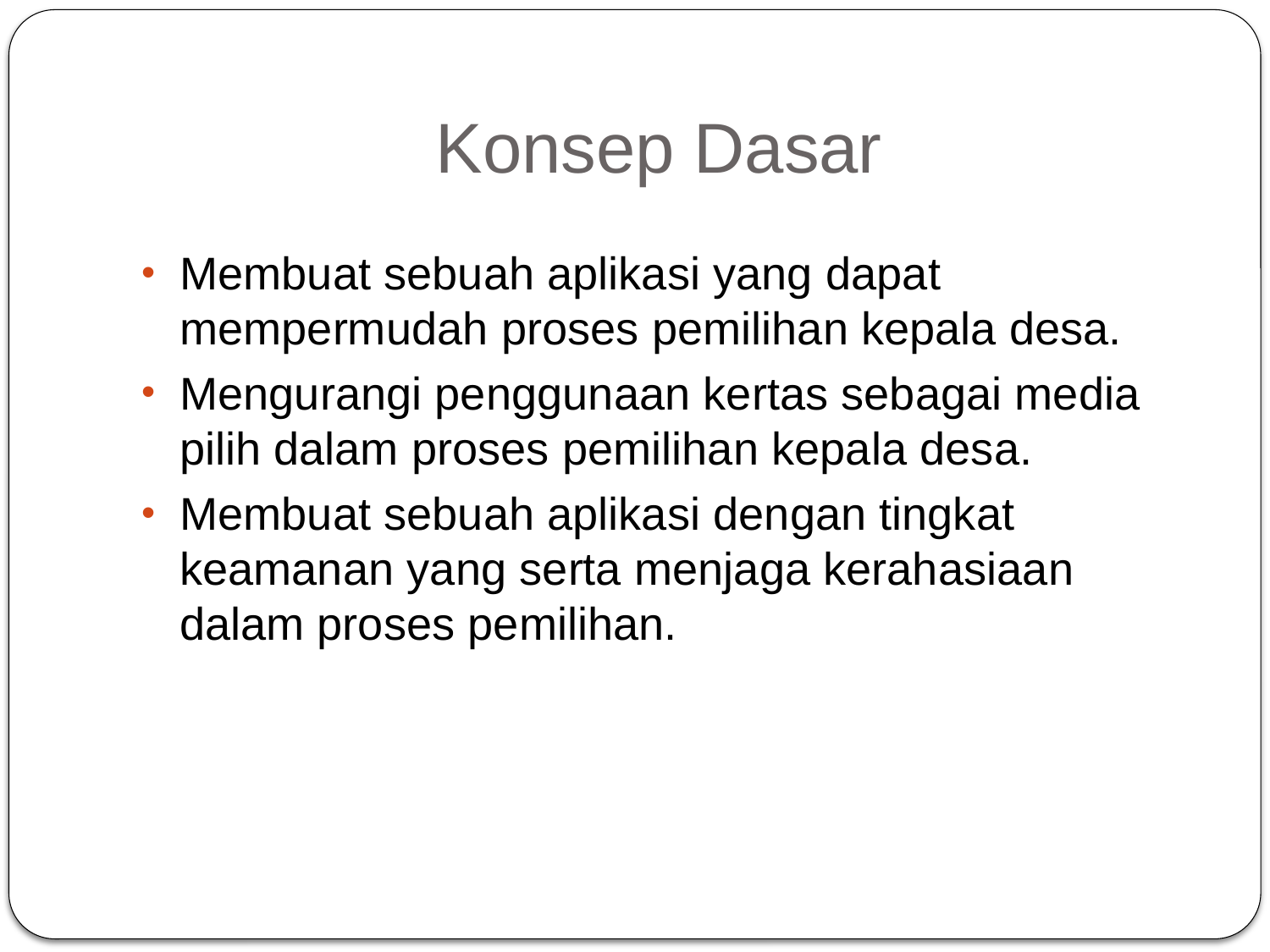

# Konsep Dasar
Membuat sebuah aplikasi yang dapat mempermudah proses pemilihan kepala desa.
Mengurangi penggunaan kertas sebagai media pilih dalam proses pemilihan kepala desa.
Membuat sebuah aplikasi dengan tingkat keamanan yang serta menjaga kerahasiaan dalam proses pemilihan.